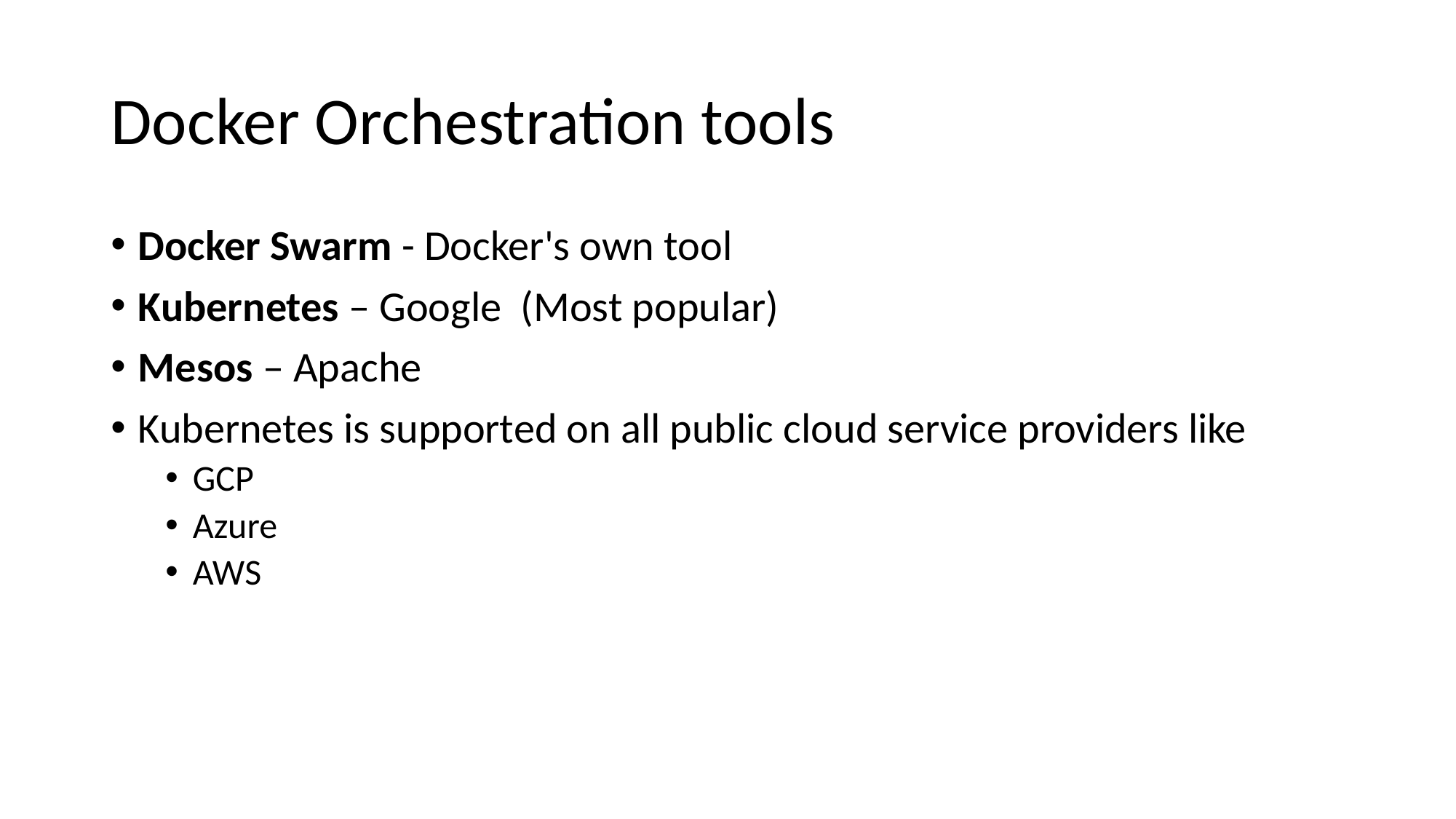

# Docker Orchestration tools
Docker Swarm - Docker's own tool
Kubernetes – Google  (Most popular)
Mesos – Apache
Kubernetes is supported on all public cloud service providers like
GCP
Azure
AWS